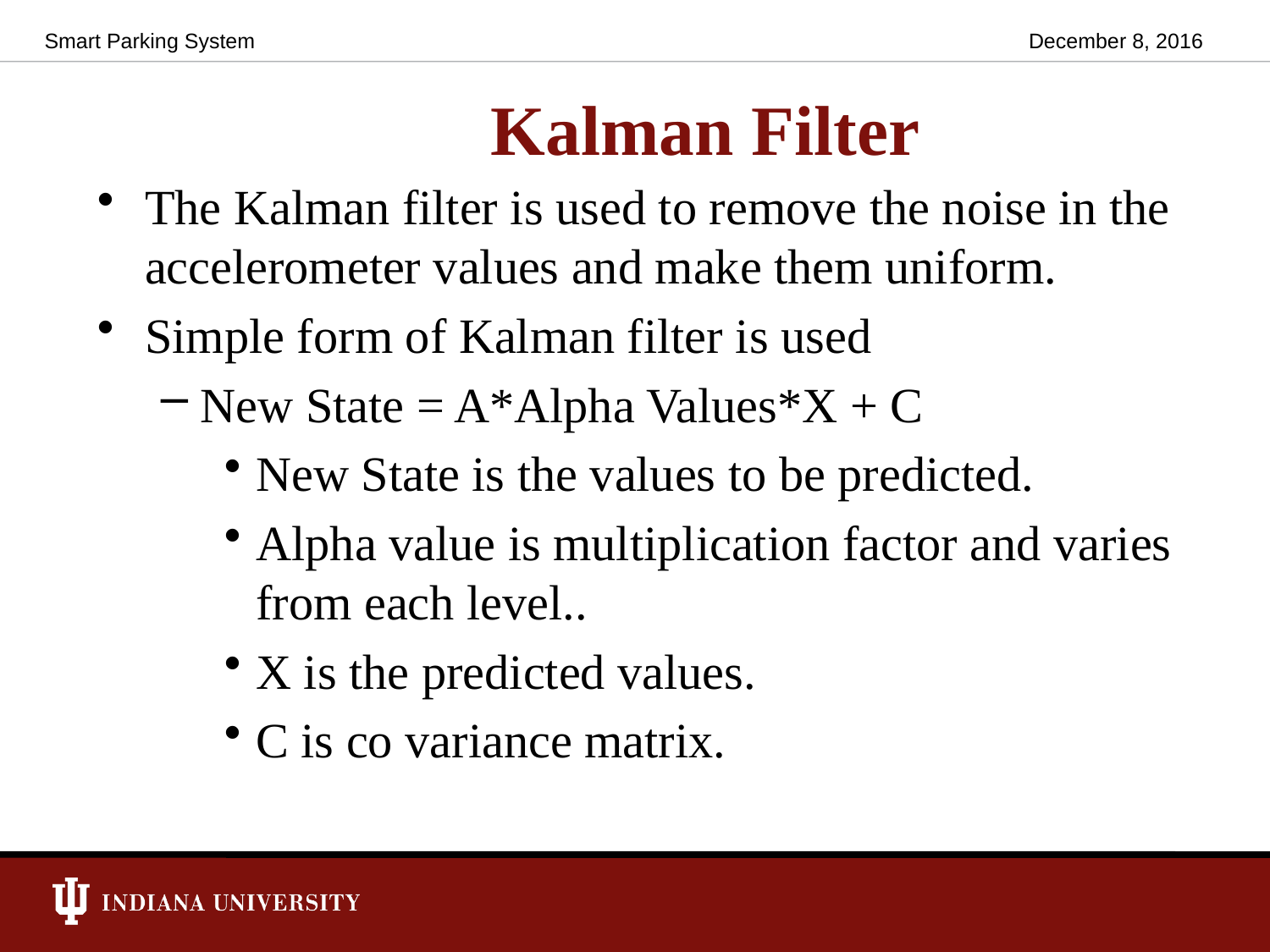

Smart Parking System
December 8, 2016
# Kalman Filter
The Kalman filter is used to remove the noise in the accelerometer values and make them uniform.
Simple form of Kalman filter is used
New State = A*Alpha Values*X + C
New State is the values to be predicted.
Alpha value is multiplication factor and varies from each level..
X is the predicted values.
C is co variance matrix.